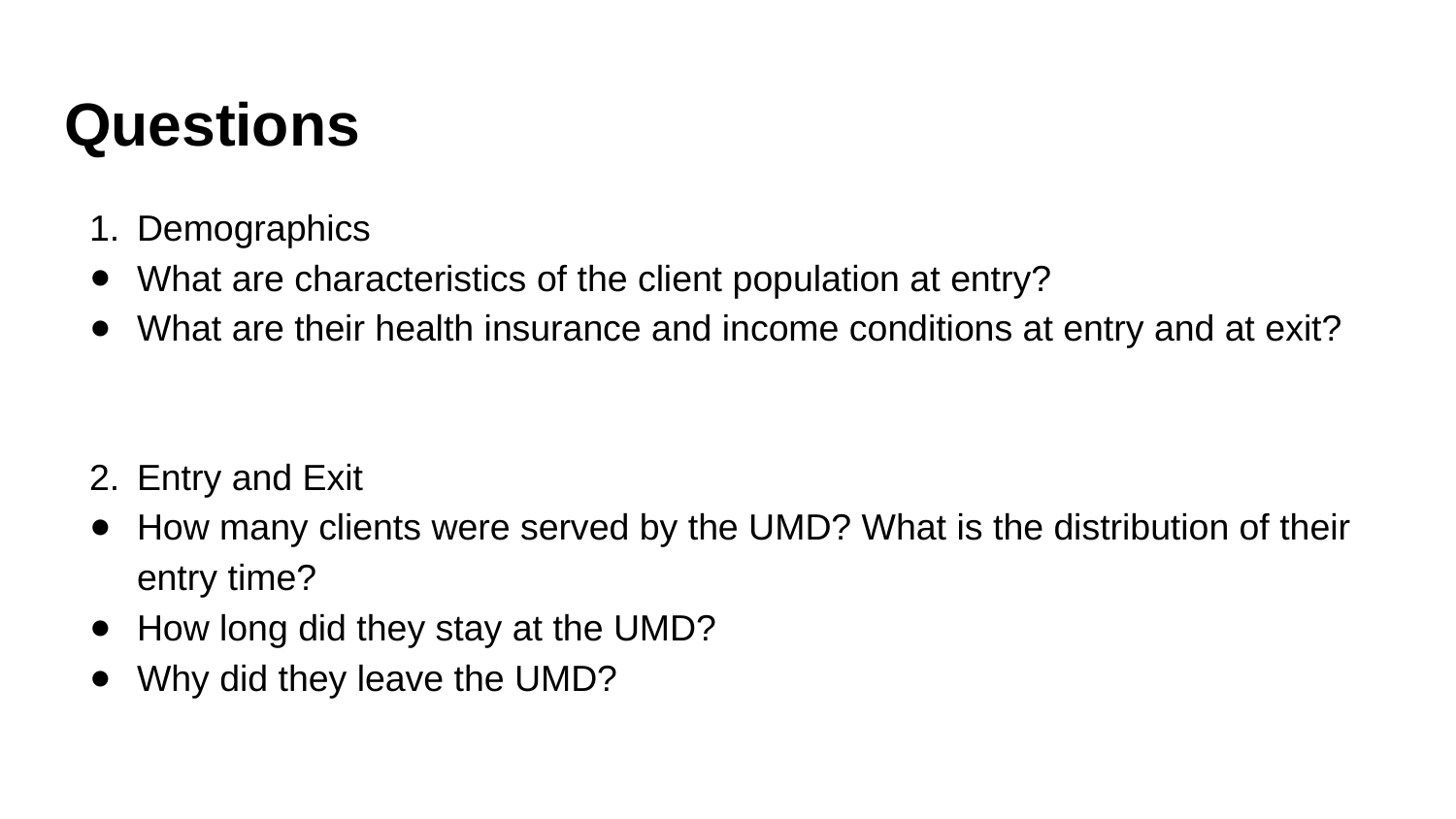

# Questions
Demographics
What are characteristics of the client population at entry?
What are their health insurance and income conditions at entry and at exit?

Entry and Exit
How many clients were served by the UMD? What is the distribution of their entry time?
How long did they stay at the UMD?
Why did they leave the UMD?